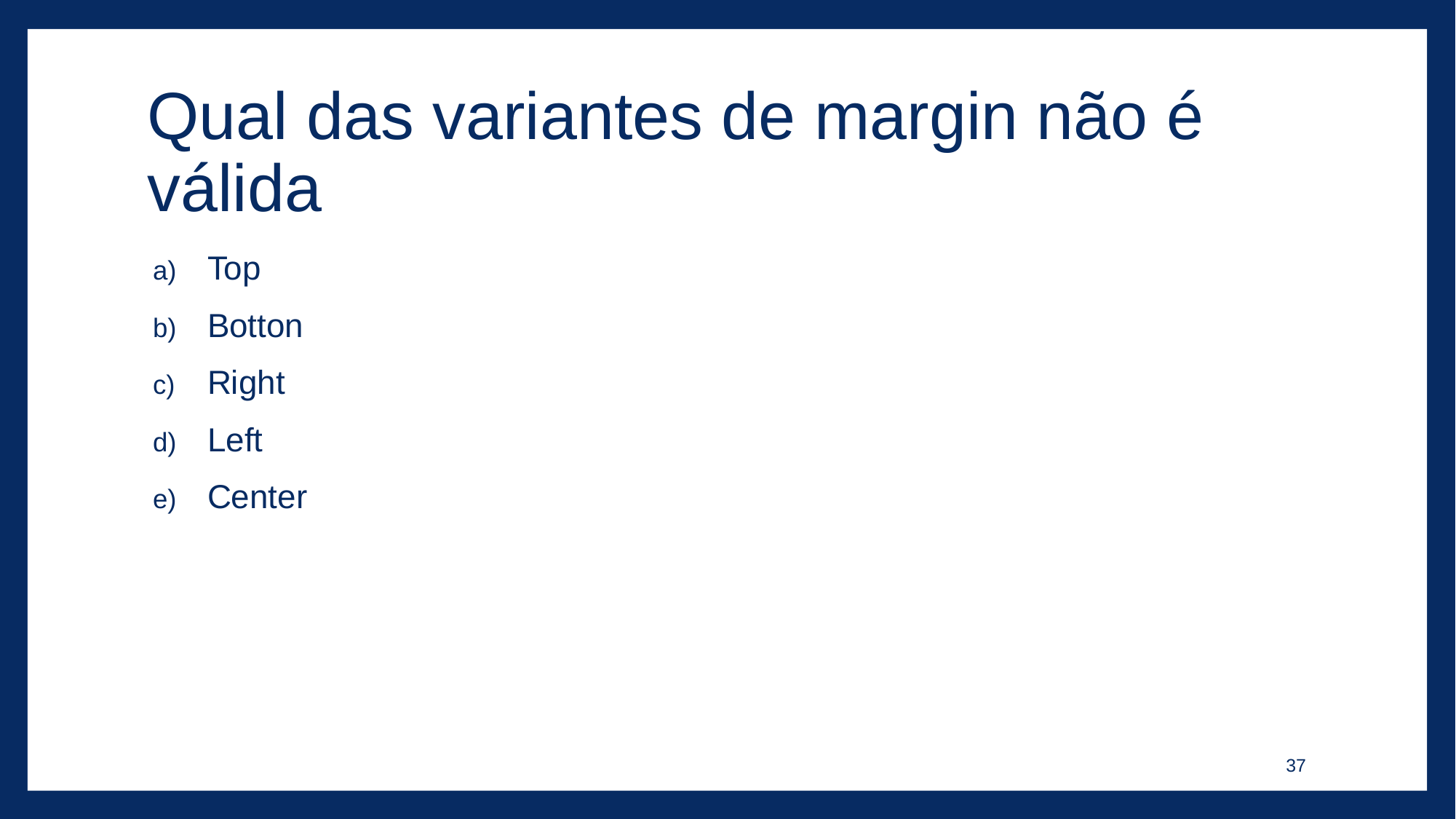

# Qual das variantes de margin não é válida
Top
Botton
Right
Left
Center

37